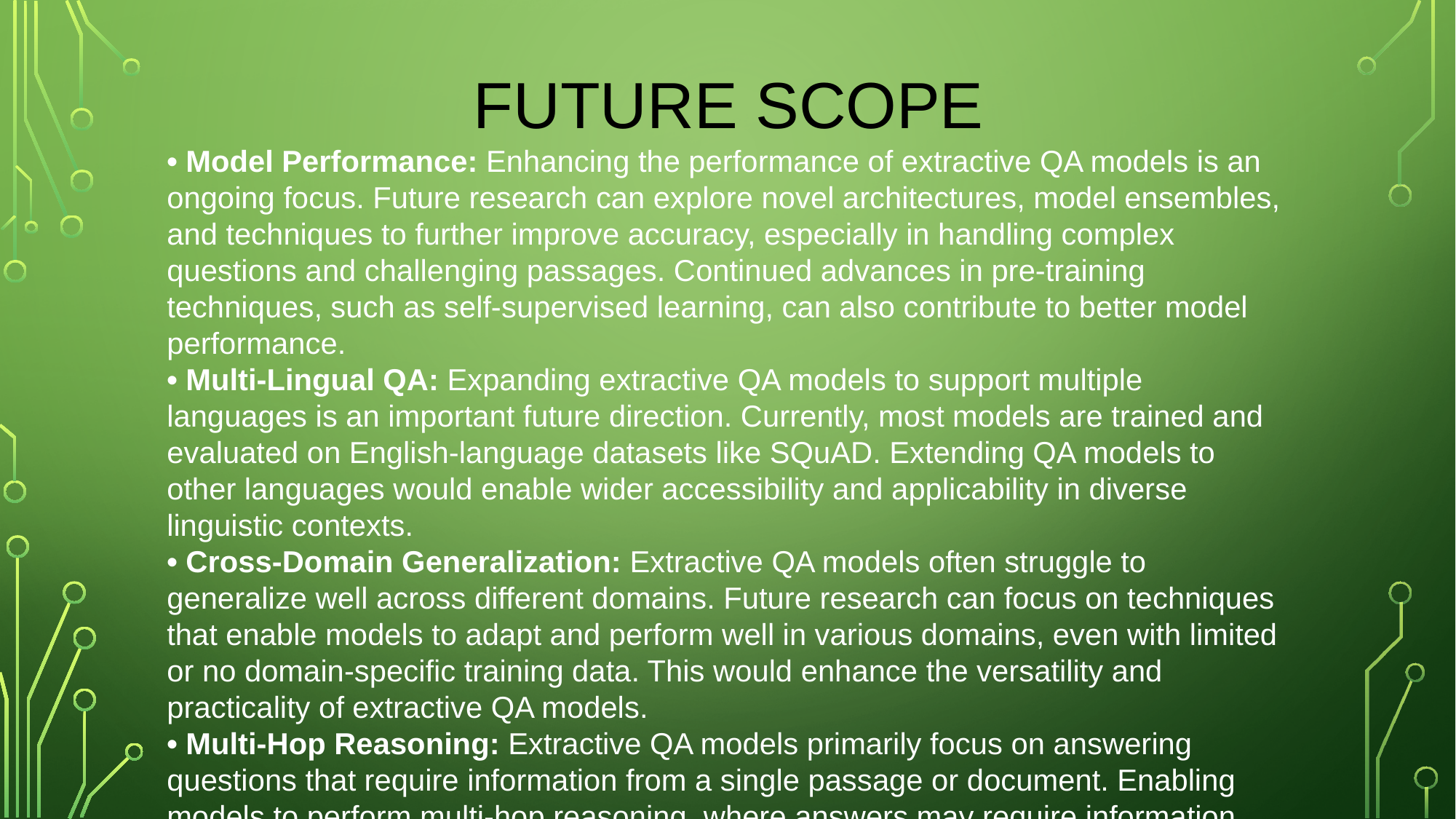

FUTURE SCOPE
• Model Performance: Enhancing the performance of extractive QA models is an ongoing focus. Future research can explore novel architectures, model ensembles, and techniques to further improve accuracy, especially in handling complex questions and challenging passages. Continued advances in pre-training techniques, such as self-supervised learning, can also contribute to better model performance.
• Multi-Lingual QA: Expanding extractive QA models to support multiple languages is an important future direction. Currently, most models are trained and evaluated on English-language datasets like SQuAD. Extending QA models to other languages would enable wider accessibility and applicability in diverse linguistic contexts.
• Cross-Domain Generalization: Extractive QA models often struggle to generalize well across different domains. Future research can focus on techniques that enable models to adapt and perform well in various domains, even with limited or no domain-specific training data. This would enhance the versatility and practicality of extractive QA models.
• Multi-Hop Reasoning: Extractive QA models primarily focus on answering questions that require information from a single passage or document. Enabling models to perform multi-hop reasoning, where answers may require information aggregation or inference from multiple sources, is an important future research direction. This would allow QA models to handle more complex queries that involve deeper understanding and reasoning.